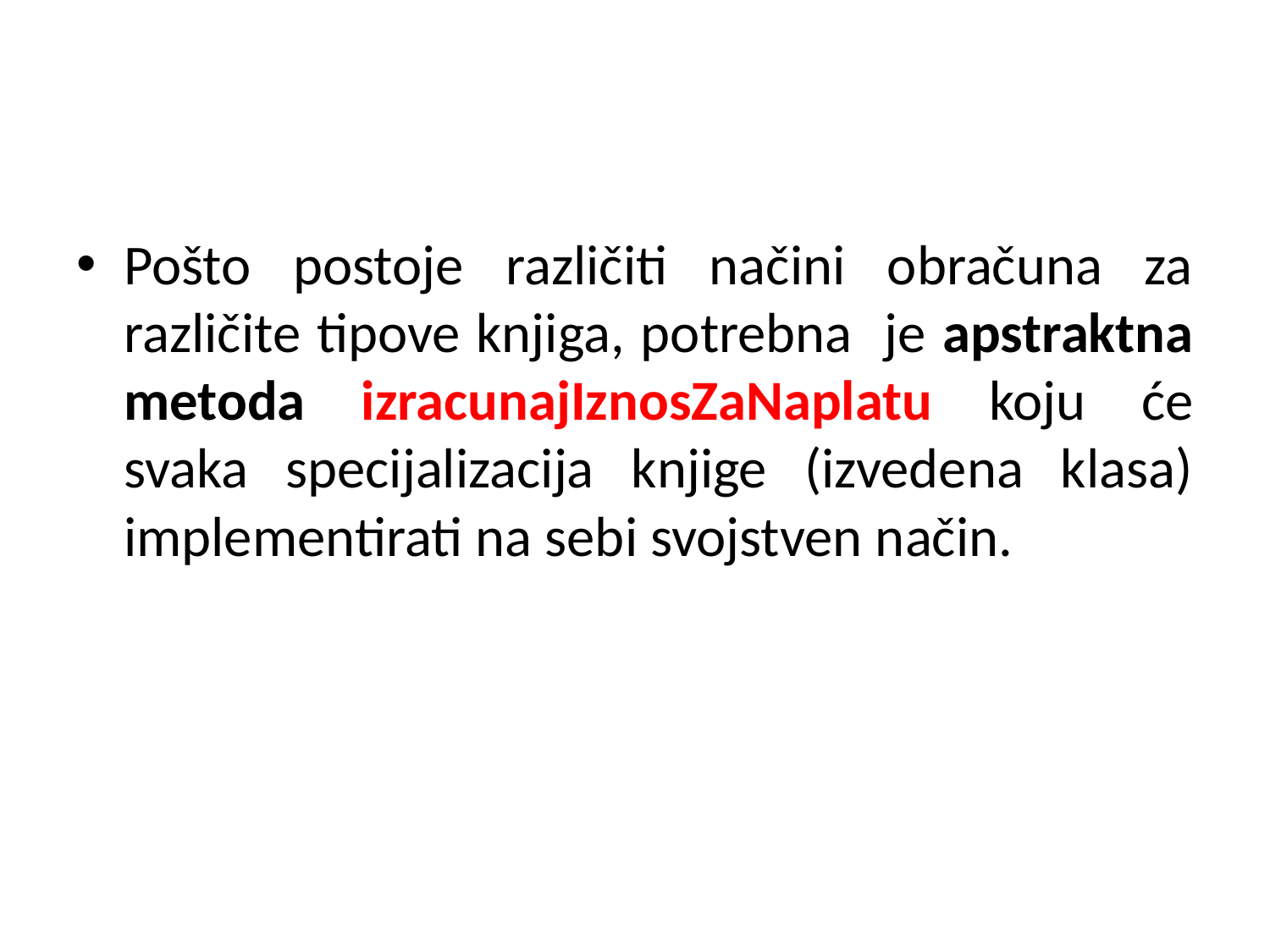

#
Pošto postoje različiti načini obračuna za različite tipove knjiga, potrebna  je apstraktna metoda izracunajIznosZaNaplatu koju će svaka specijalizacija knjige (izvedena klasa) implementirati na sebi svojstven način.